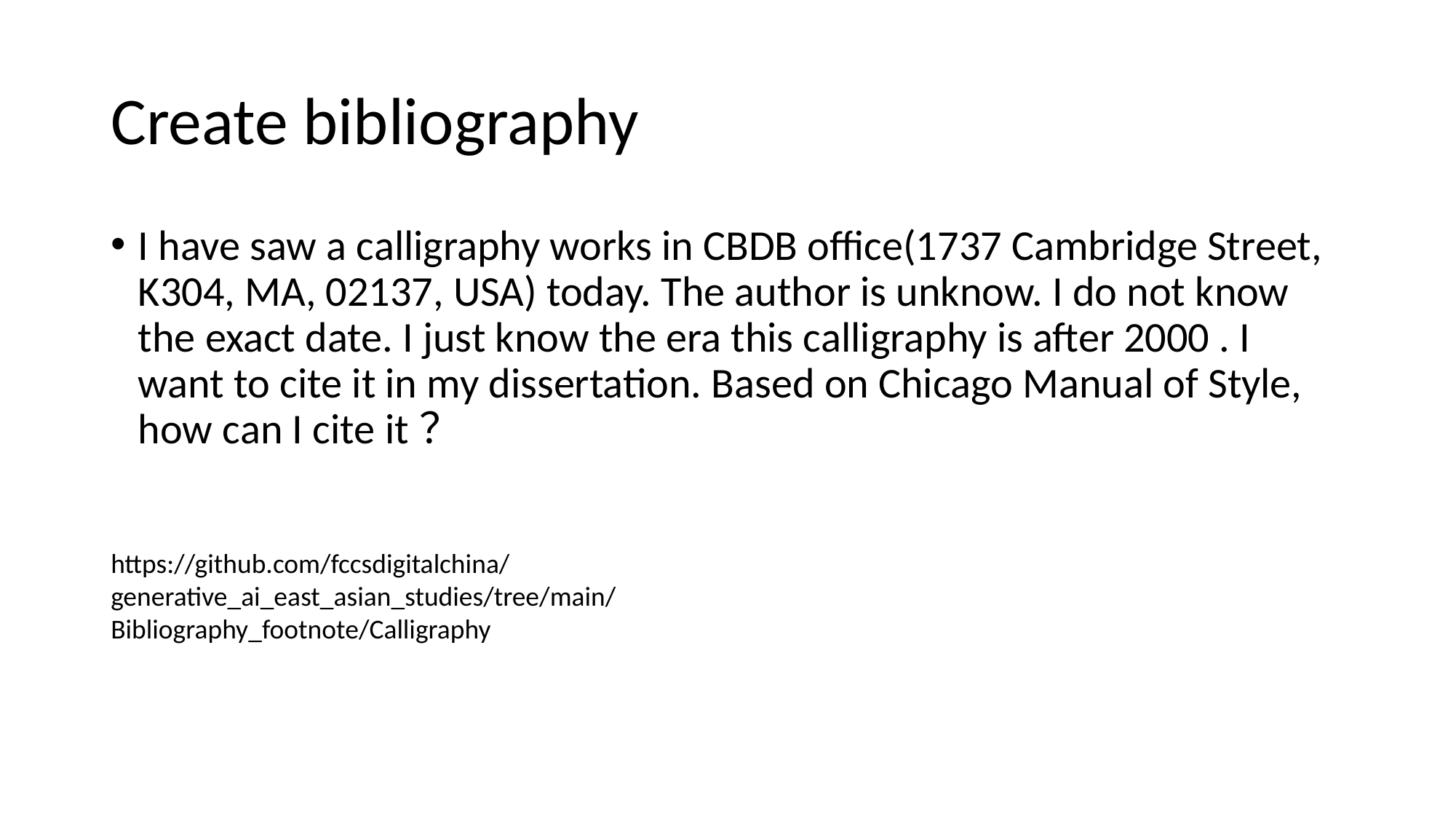

# Create bibliography
I have saw a calligraphy works in CBDB office(1737 Cambridge Street, K304, MA, 02137, USA) today. The author is unknow. I do not know the exact date. I just know the era this calligraphy is after 2000 . I want to cite it in my dissertation. Based on Chicago Manual of Style, how can I cite it？
https://github.com/fccsdigitalchina/generative_ai_east_asian_studies/tree/main/Bibliography_footnote/Calligraphy